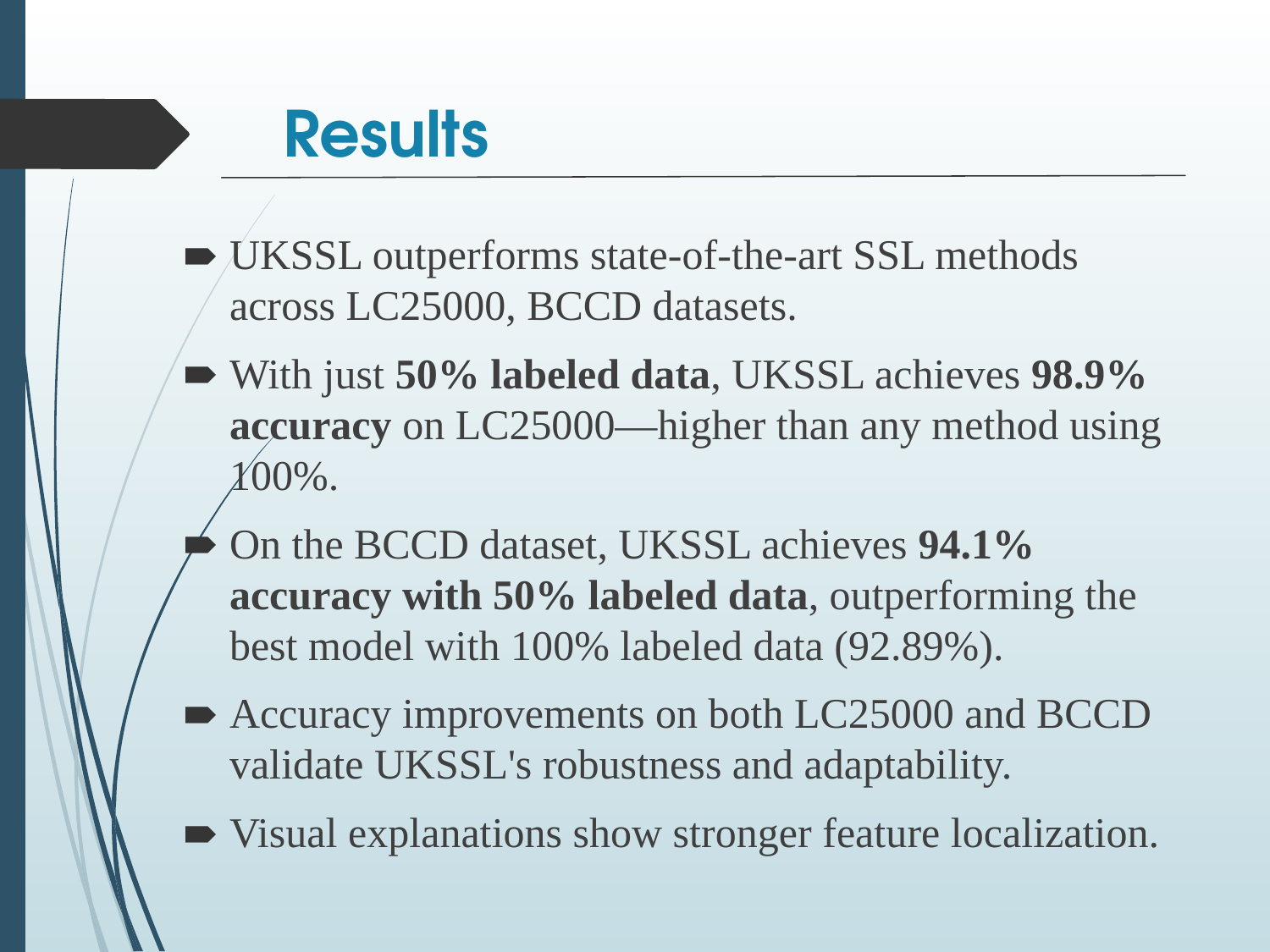

# Results

UKSSL outperforms state-of-the-art SSL methods across LC25000, BCCD datasets.
With just 50% labeled data, UKSSL achieves 98.9% accuracy on LC25000—higher than any method using 100%.
On the BCCD dataset, UKSSL achieves 94.1% accuracy with 50% labeled data, outperforming the best model with 100% labeled data (92.89%).
Accuracy improvements on both LC25000 and BCCD validate UKSSL's robustness and adaptability.
Visual explanations show stronger feature localization.